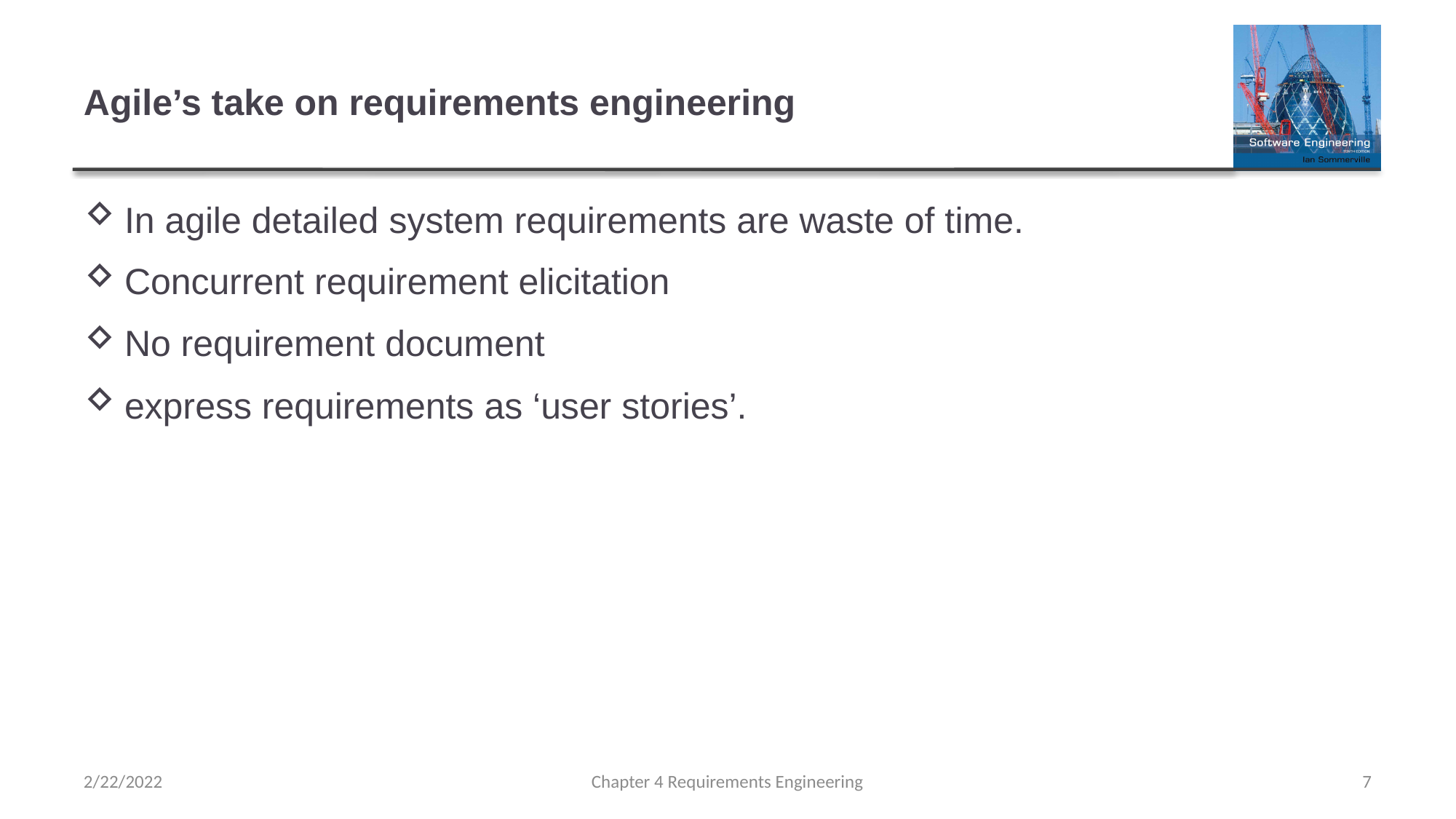

# Agile’s take on requirements engineering
In agile detailed system requirements are waste of time.
Concurrent requirement elicitation
No requirement document
express requirements as ‘user stories’.

2/22/2022
Chapter 4 Requirements Engineering
7